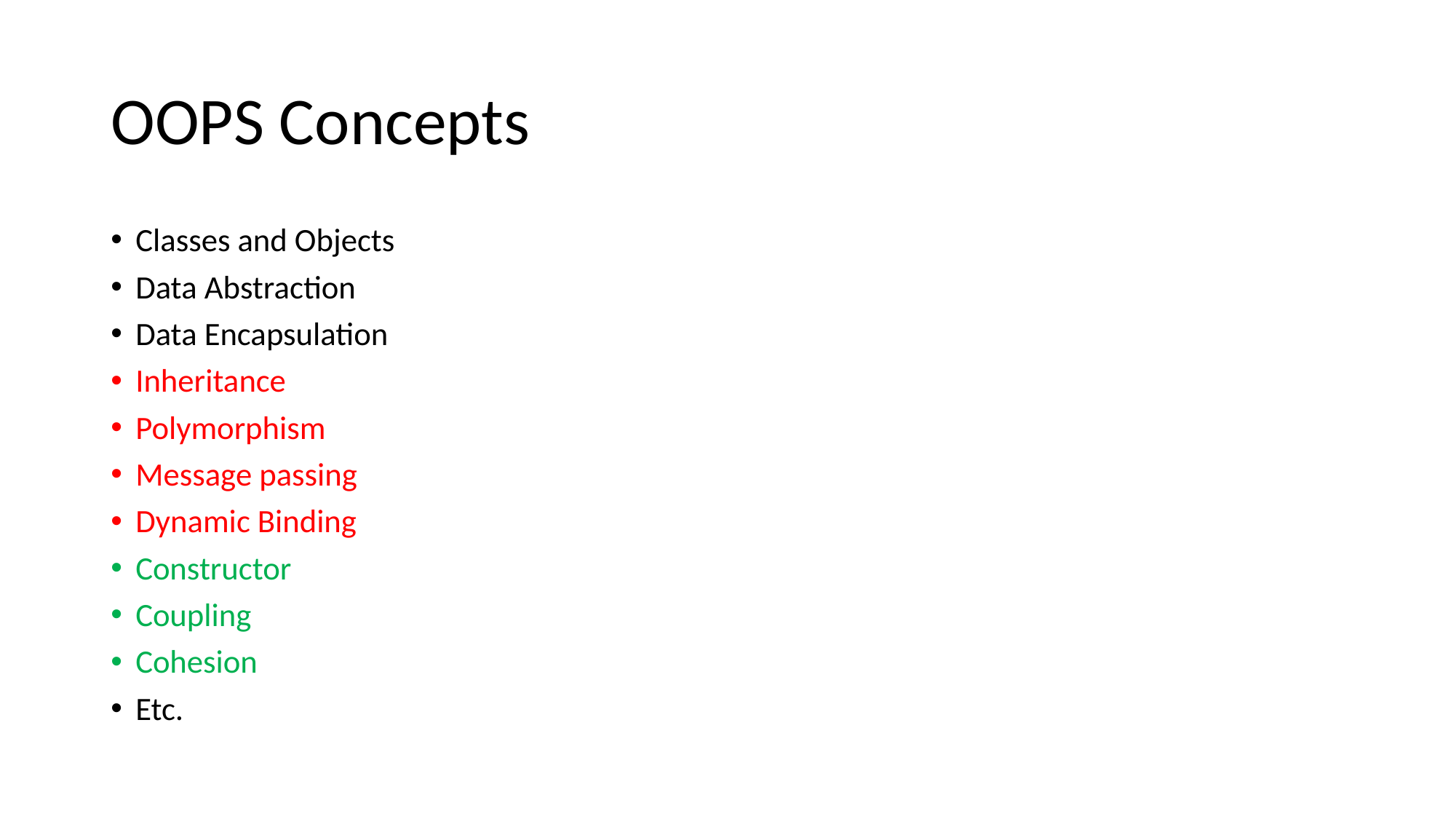

# OOPS Concepts
Classes and Objects
Data Abstraction
Data Encapsulation
Inheritance
Polymorphism
Message passing
Dynamic Binding
Constructor
Coupling
Cohesion
Etc.